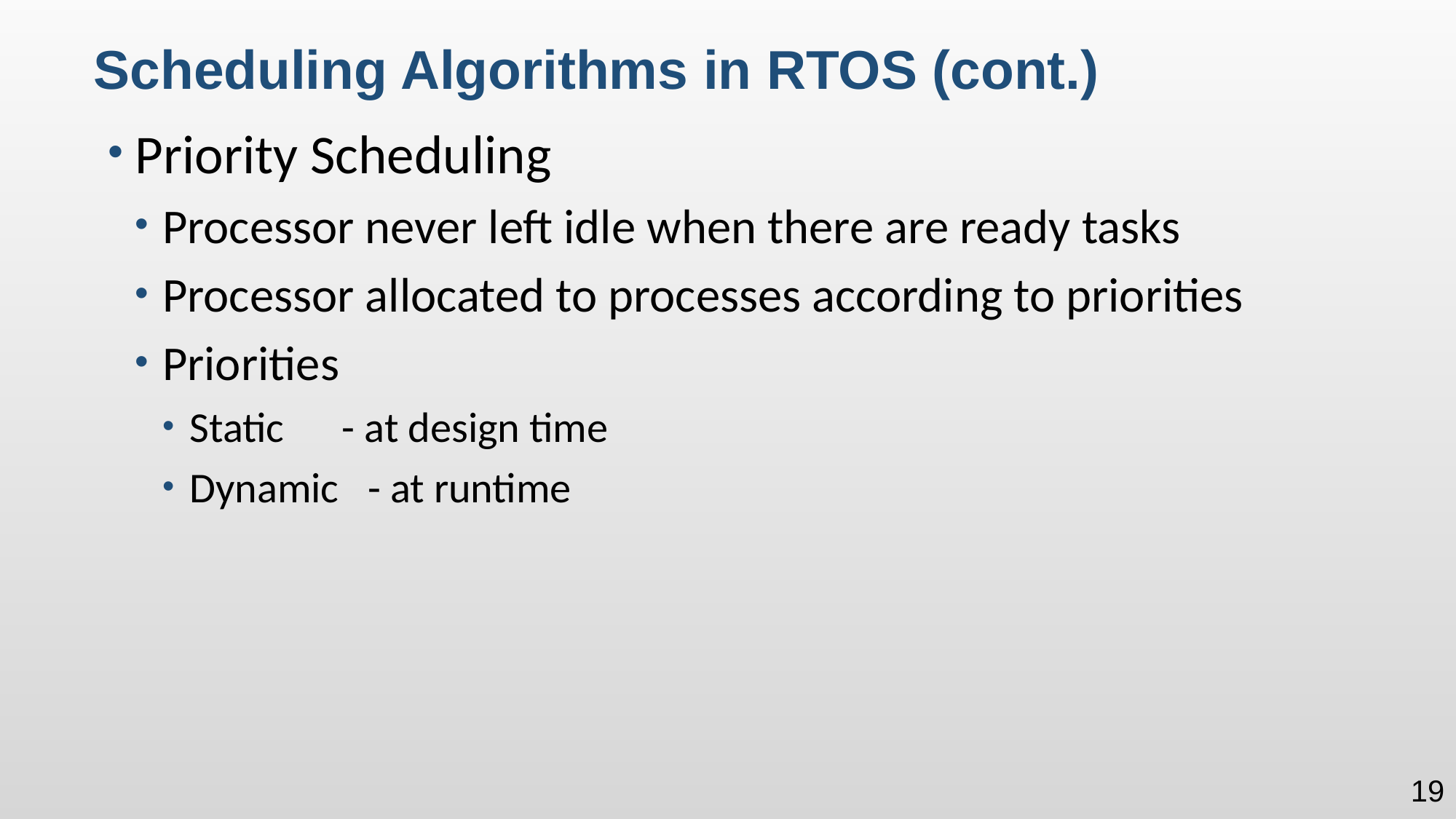

Scheduling Algorithms in RTOS (cont.)
Priority Scheduling
Processor never left idle when there are ready tasks
Processor allocated to processes according to priorities
Priorities
Static      - at design time
Dynamic   - at runtime
19